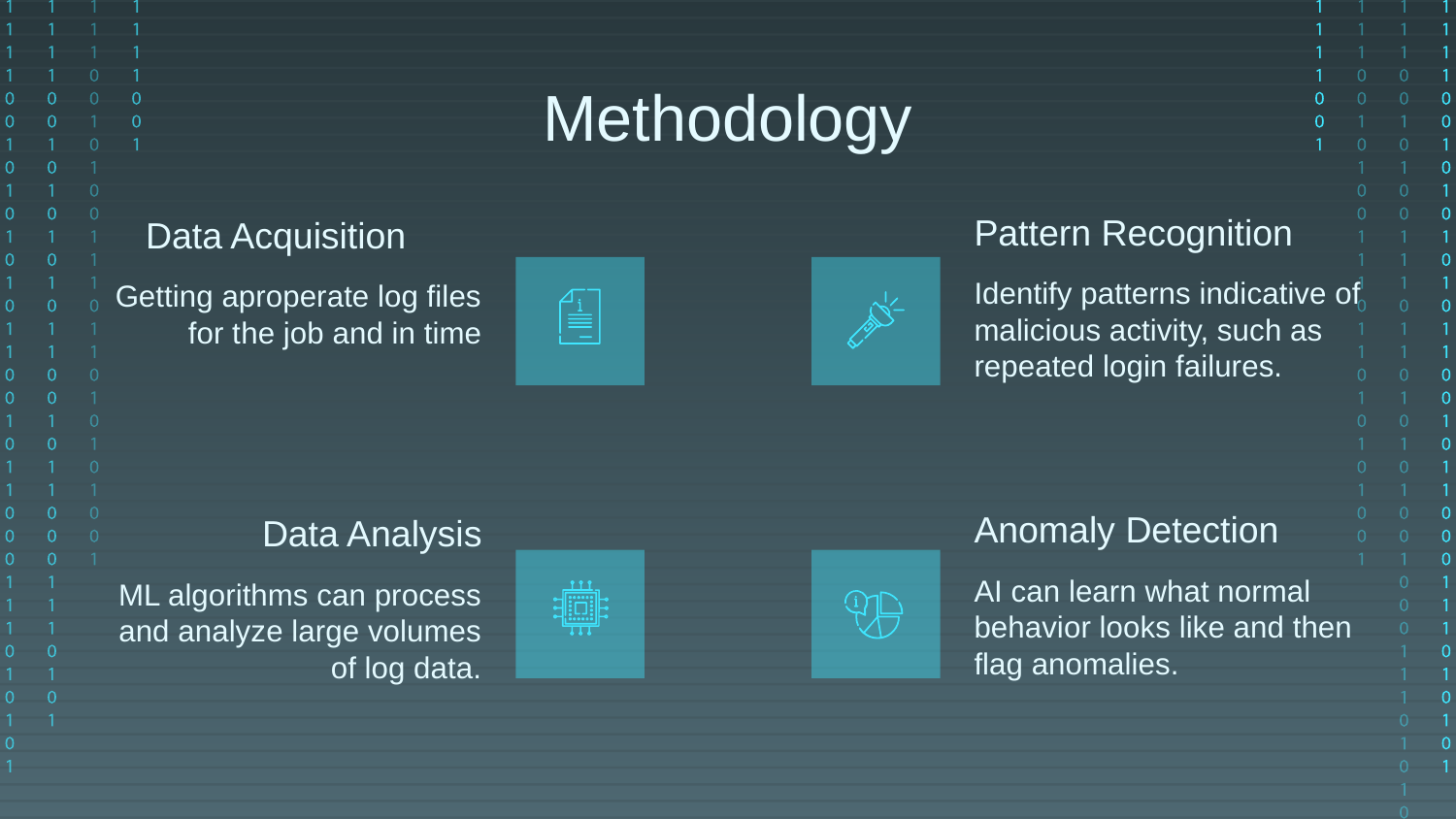

# Methodology
Pattern Recognition
Data Acquisition

Identify patterns indicative of malicious activity, such as repeated login failures.
Getting aproperate log files for the job and in time

Anomaly Detection
Data Analysis

AI can learn what normal behavior looks like and then flag anomalies.
ML algorithms can process and analyze large volumes of log data.